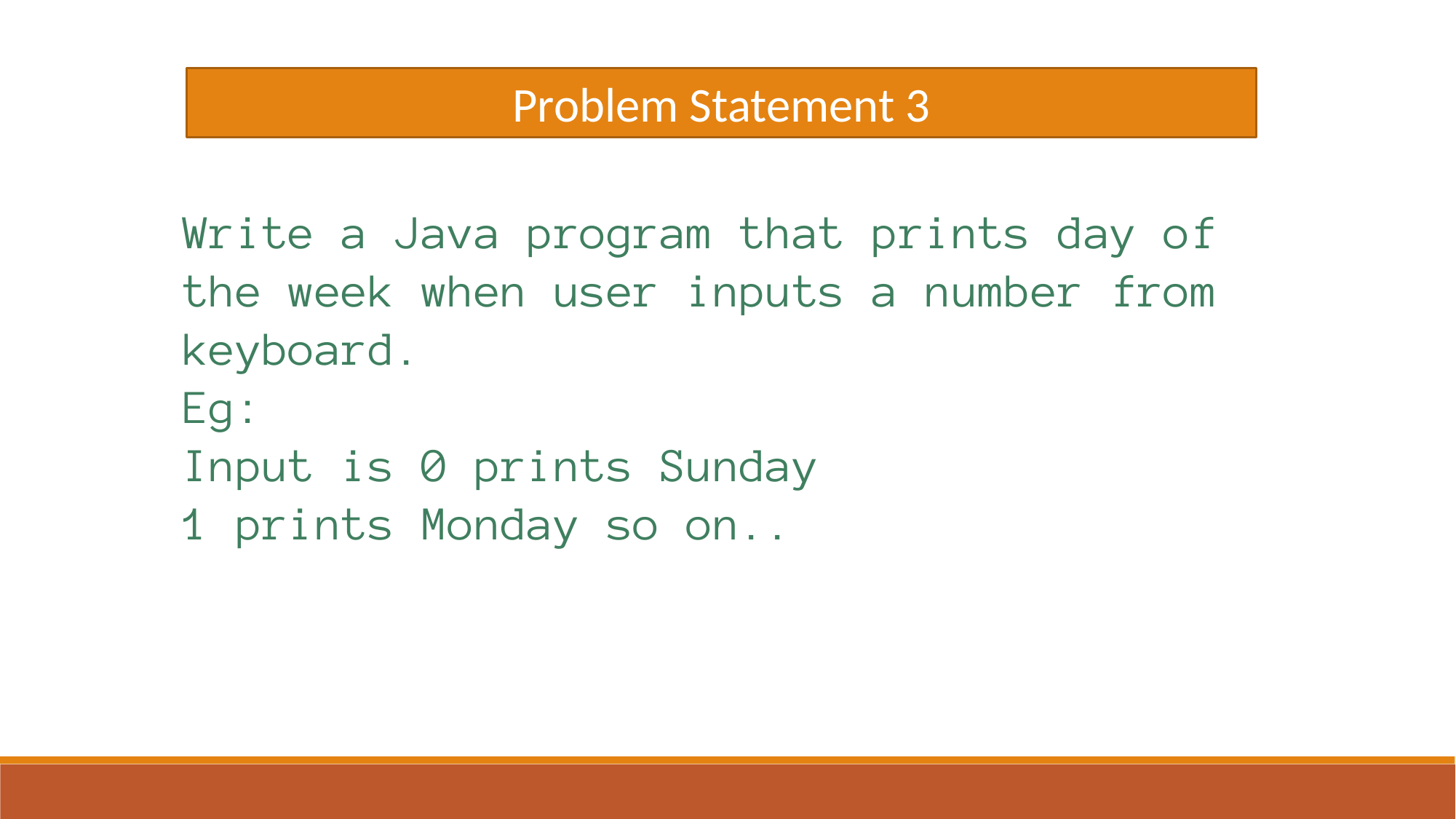

Problem Statement 3
Write a Java program that prints day of the week when user inputs a number from keyboard.
Eg:
Input is 0 prints Sunday
1 prints Monday so on..